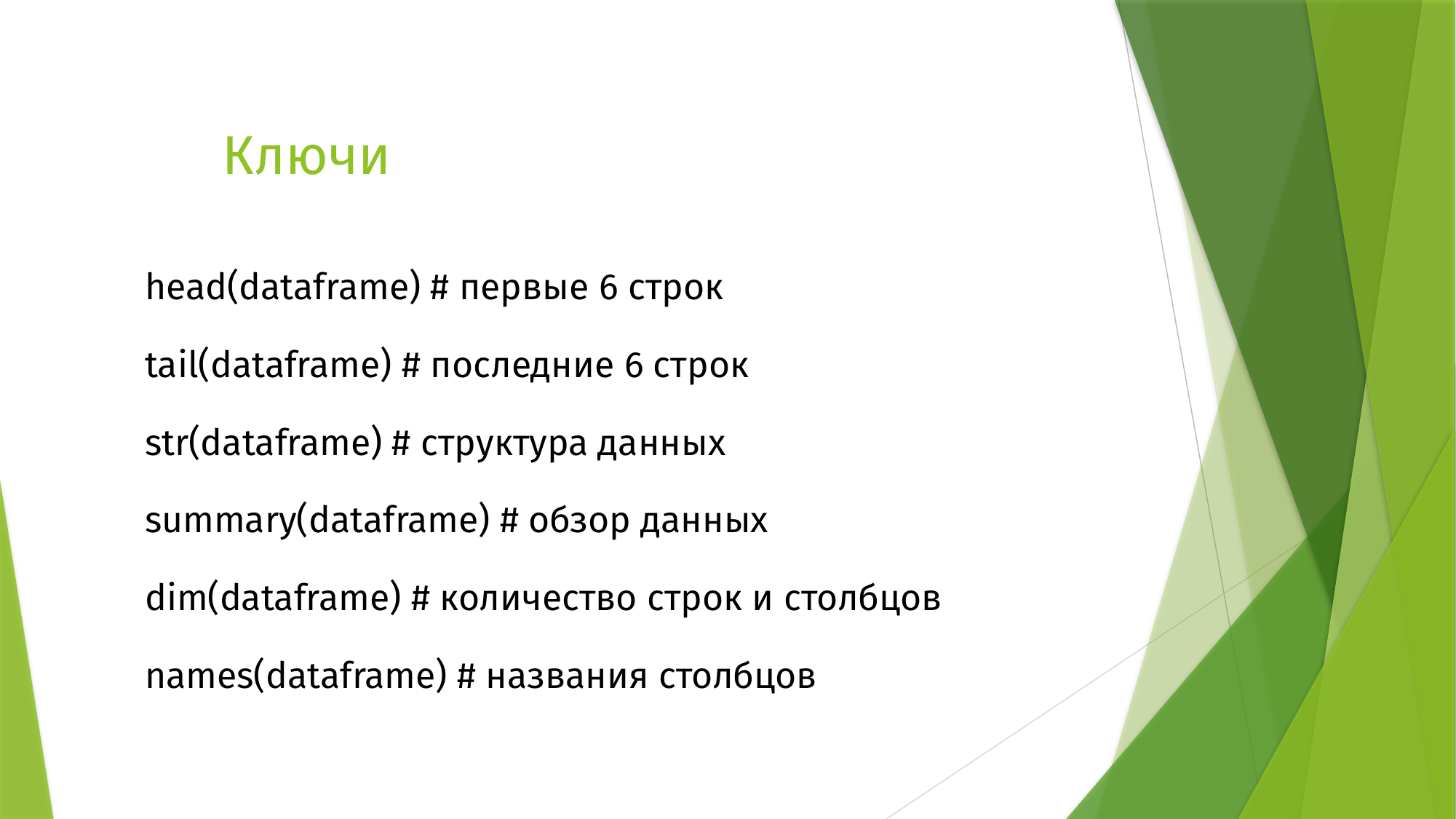

# Ключи
head(dataframe) # первые 6 строк
tail(dataframe) # последние 6 строк
str(dataframe) # структура данных
summary(dataframe) # обзор данных
dim(dataframe) # количество строк и столбцов
names(dataframe) # названия столбцов